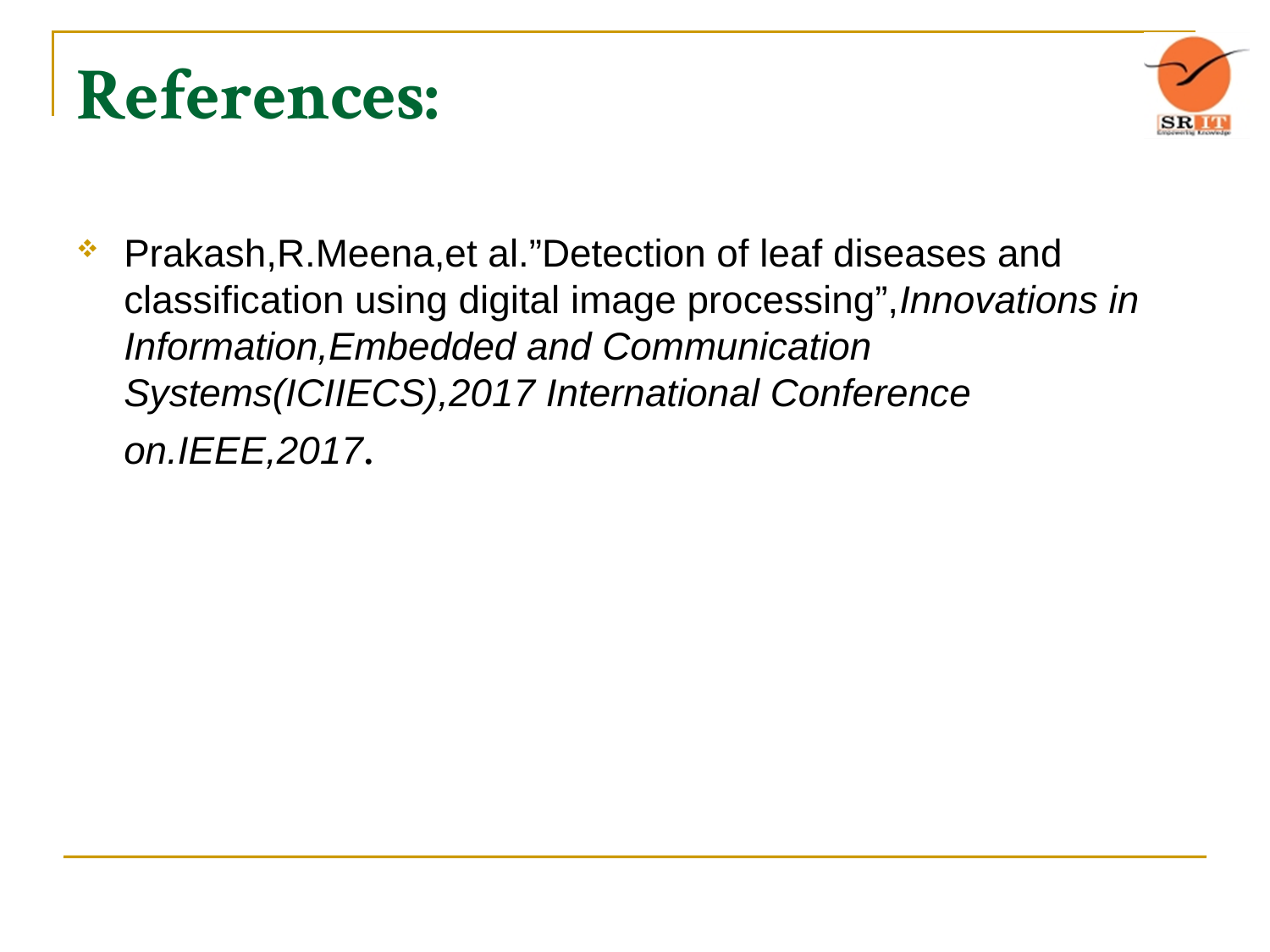

# References:
Prakash,R.Meena,et al.”Detection of leaf diseases and classification using digital image processing”,Innovations in Information,Embedded and Communication Systems(ICIIECS),2017 International Conference on.IEEE,2017.